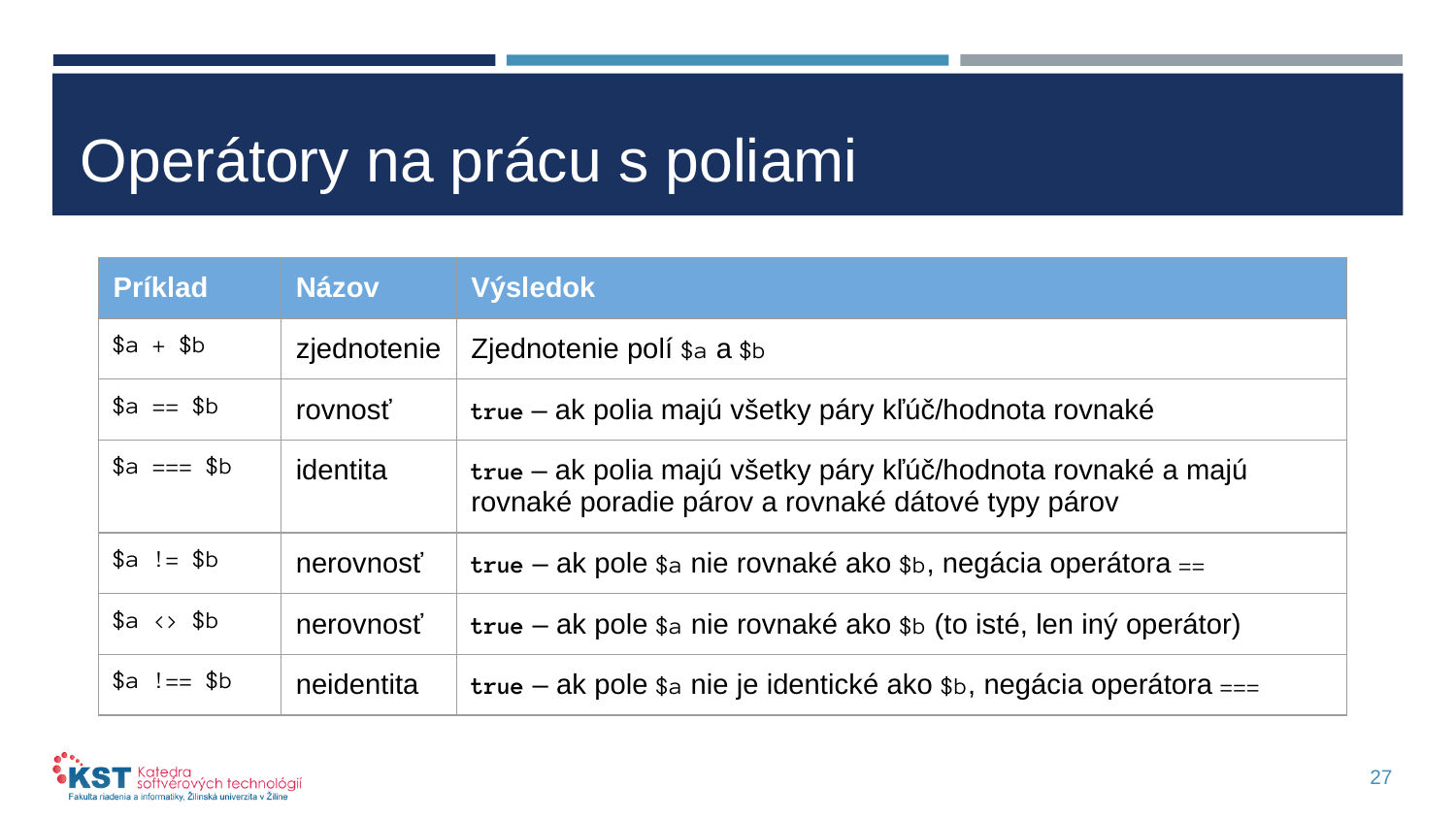

# Operátory na prácu s poliami
| Príklad | Názov | Výsledok |
| --- | --- | --- |
| $a + $b | zjednotenie | Zjednotenie polí $a a $b |
| $a == $b | rovnosť | true – ak polia majú všetky páry kľúč/hodnota rovnaké |
| $a === $b | identita | true – ak polia majú všetky páry kľúč/hodnota rovnaké a majú rovnaké poradie párov a rovnaké dátové typy párov |
| $a != $b | nerovnosť | true – ak pole $a nie rovnaké ako $b, negácia operátora == |
| $a <> $b | nerovnosť | true – ak pole $a nie rovnaké ako $b (to isté, len iný operátor) |
| $a !== $b | neidentita | true – ak pole $a nie je identické ako $b, negácia operátora === |
27